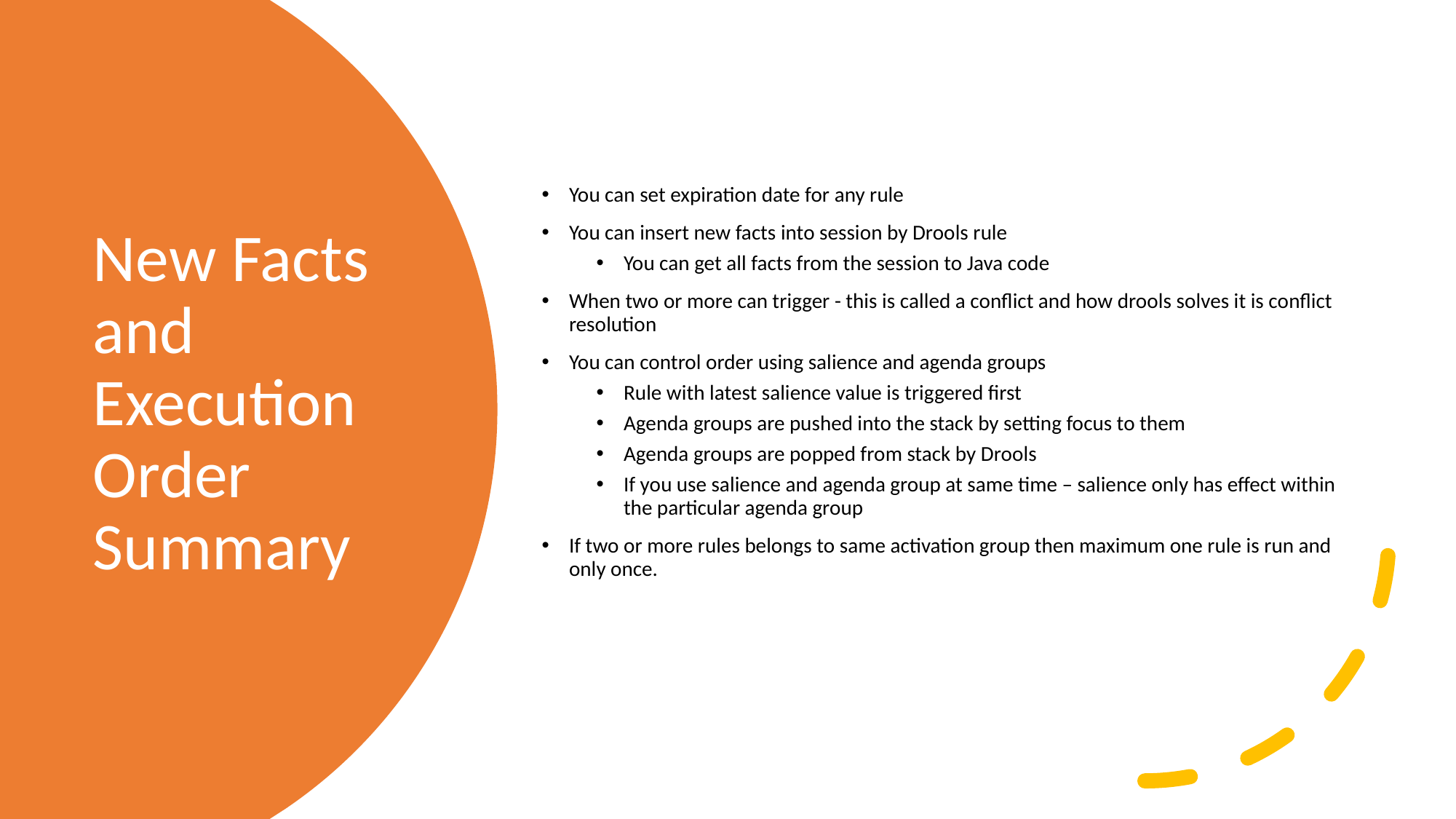

You can set expiration date for any rule
You can insert new facts into session by Drools rule
You can get all facts from the session to Java code
When two or more can trigger - this is called a conflict and how drools solves it is conflict resolution
You can control order using salience and agenda groups
Rule with latest salience value is triggered first
Agenda groups are pushed into the stack by setting focus to them
Agenda groups are popped from stack by Drools
If you use salience and agenda group at same time – salience only has effect within the particular agenda group
If two or more rules belongs to same activation group then maximum one rule is run and only once.

# New Facts and Execution Order Summary